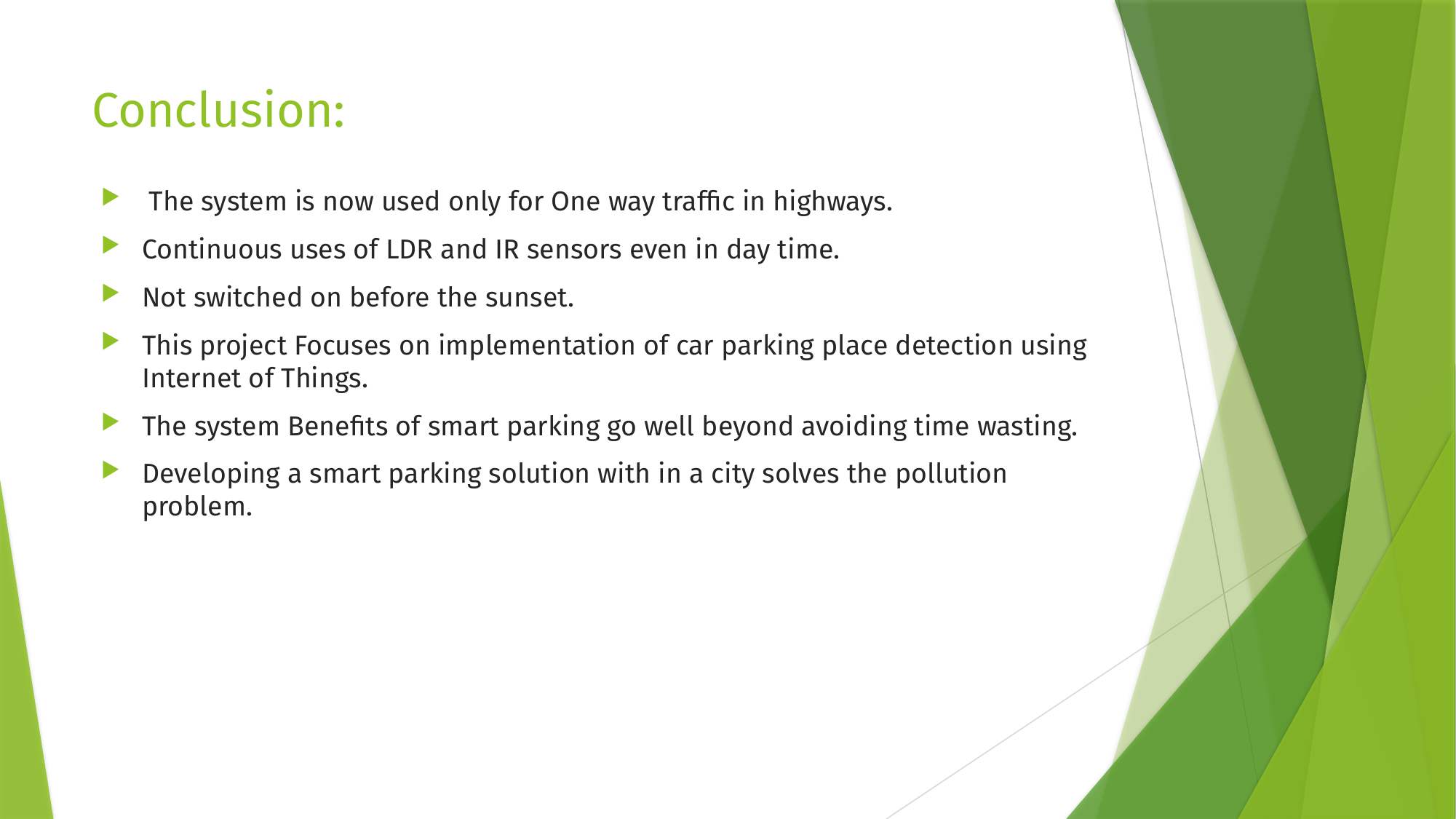

# Conclusion:

 The system is now used only for One way traffic in highways.
Continuous uses of LDR and IR sensors even in day time.
Not switched on before the sunset.
This project Focuses on implementation of car parking place detection using Internet of Things.
The system Benefits of smart parking go well beyond avoiding time wasting.
Developing a smart parking solution with in a city solves the pollution problem.